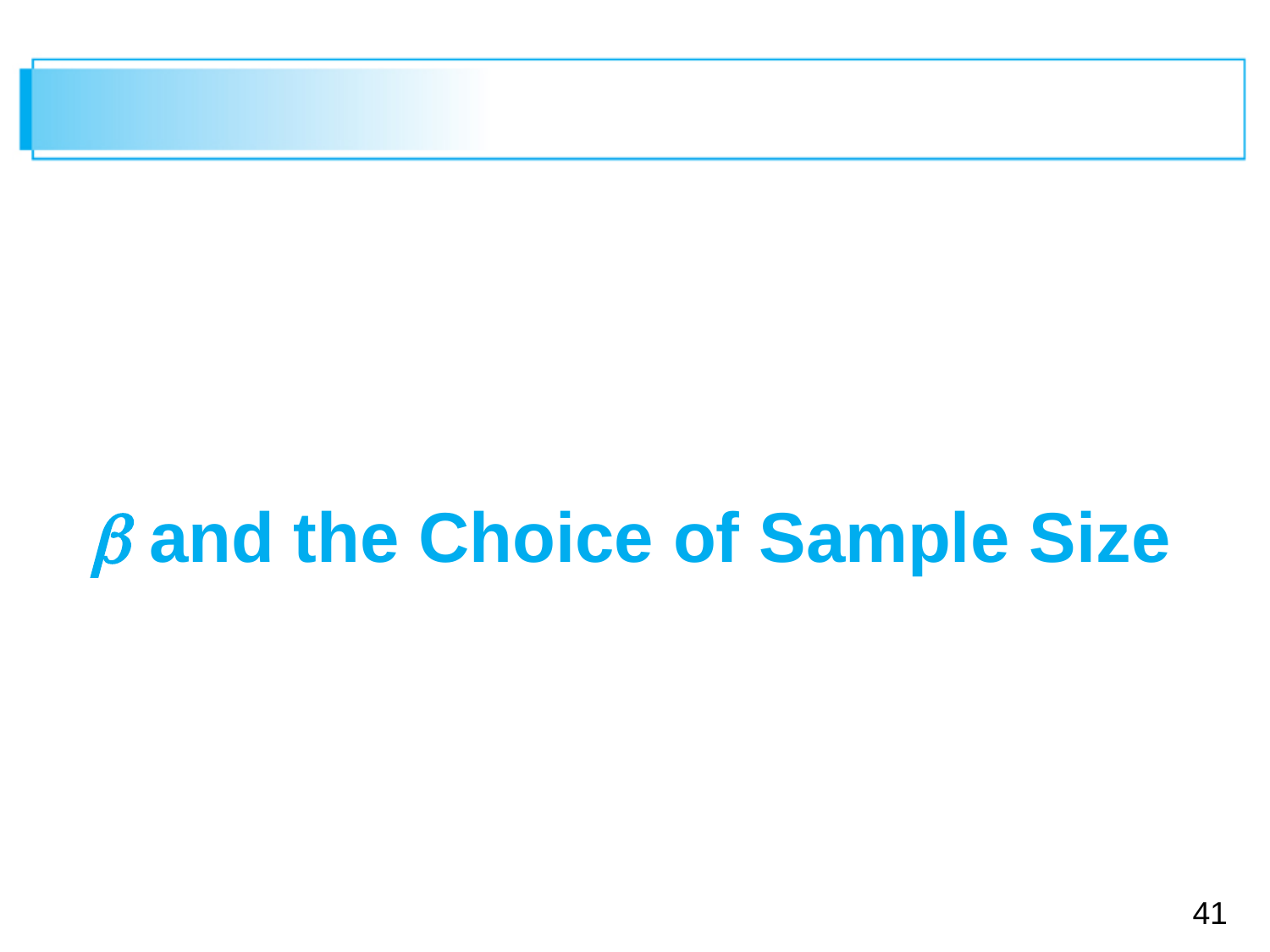

β and the Choice of Sample Size